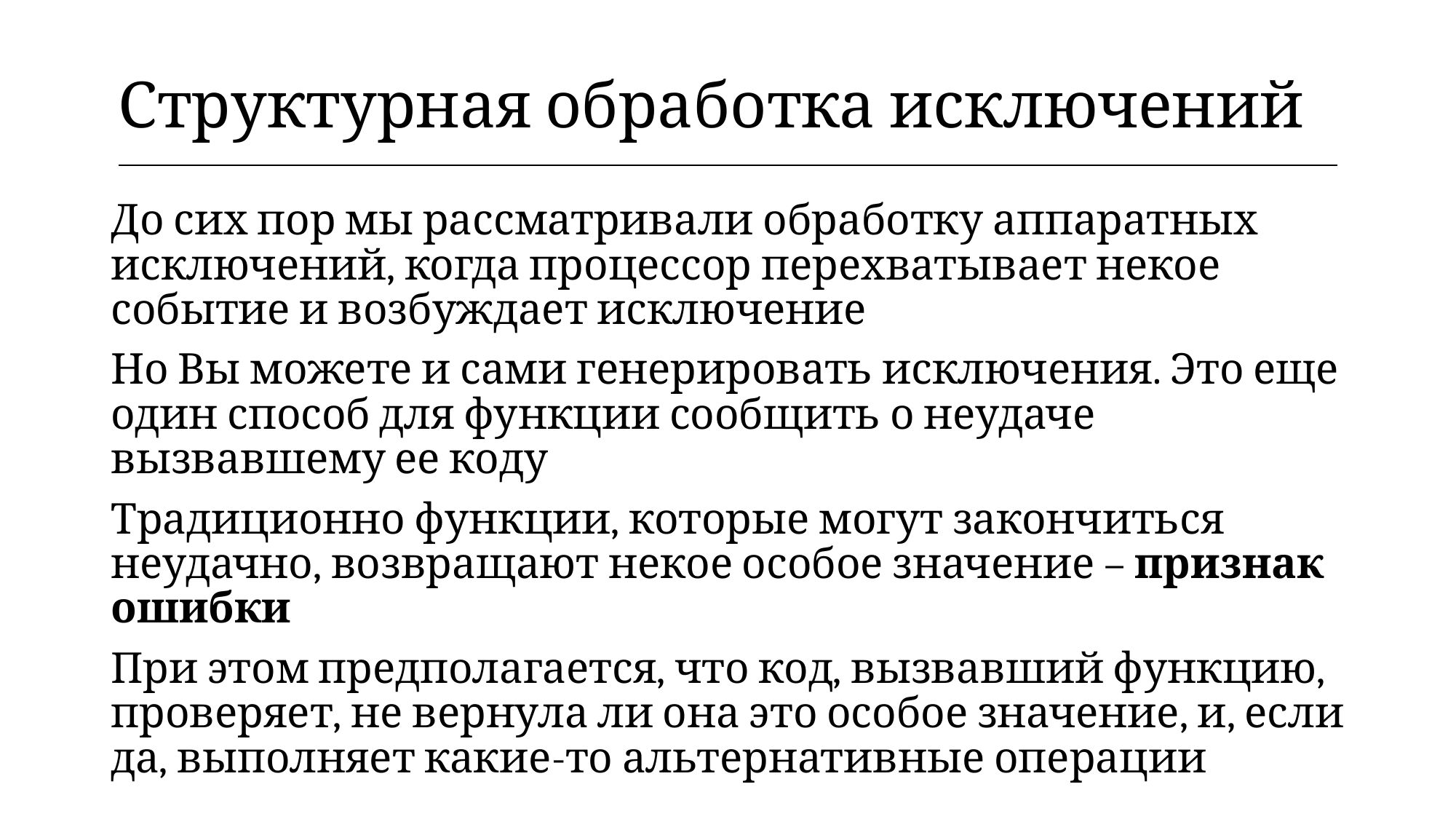

| Структурная обработка исключений |
| --- |
До сих пор мы рассматривали обработку аппаратных исключений, когда процессор перехватывает некое событие и возбуждает исключение
Но Вы можете и сами генерировать исключения. Это еще один способ для функции сообщить о неудаче вызвавшему ее коду
Традиционно функции, которые могут закончиться неудачно, возвращают некое особое значение – признак ошибки
При этом предполагается, что код, вызвавший функцию, проверяет, не вернула ли она это особое значение, и, если да, выполняет какие-то альтернативные операции